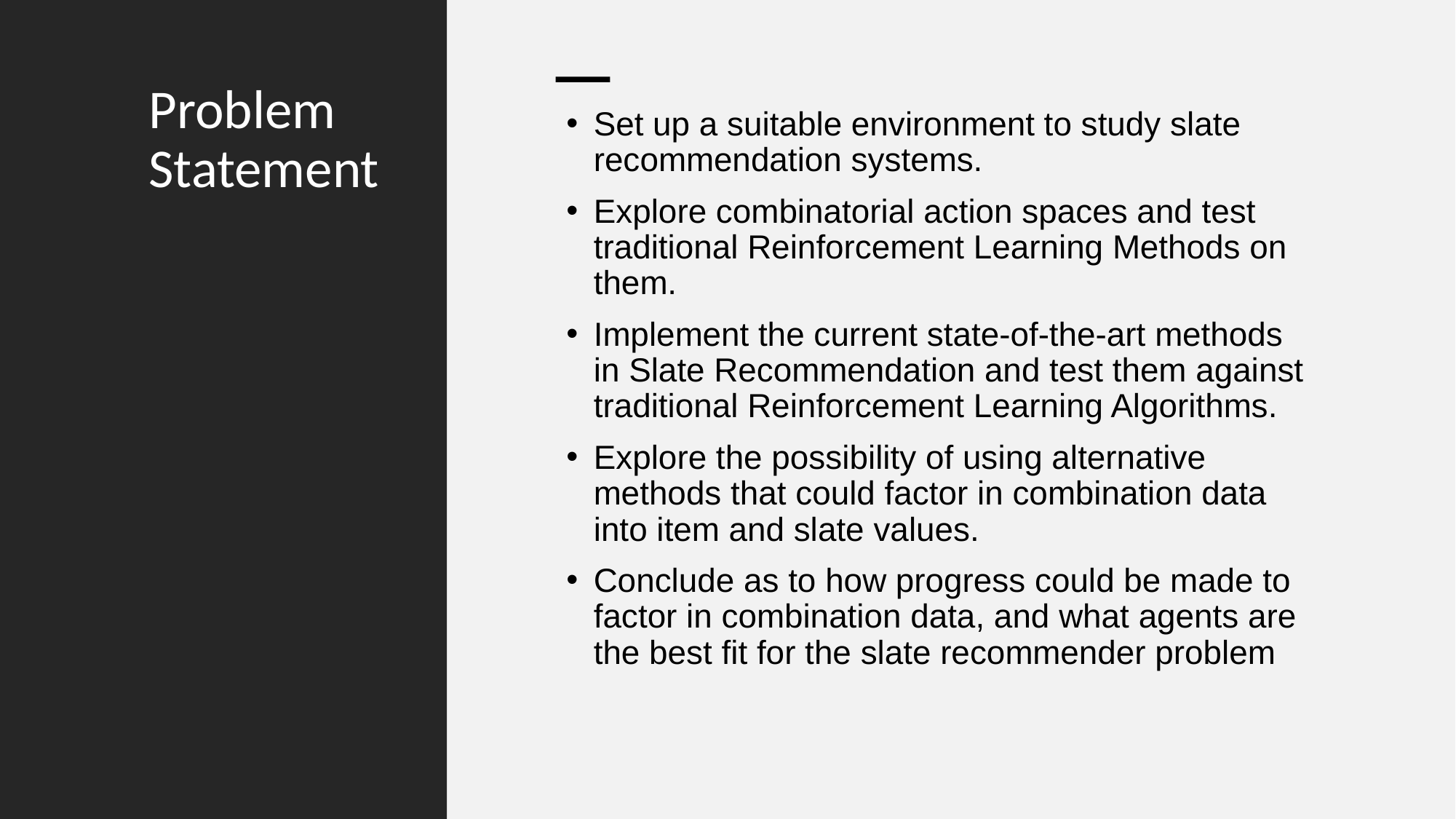

# Problem Statement

Set up a suitable environment to study slate recommendation systems.
Explore combinatorial action spaces and test traditional Reinforcement Learning Methods on them.
Implement the current state-of-the-art methods in Slate Recommendation and test them against traditional Reinforcement Learning Algorithms.
Explore the possibility of using alternative methods that could factor in combination data into item and slate values.
Conclude as to how progress could be made to factor in combination data, and what agents are the best fit for the slate recommender problem